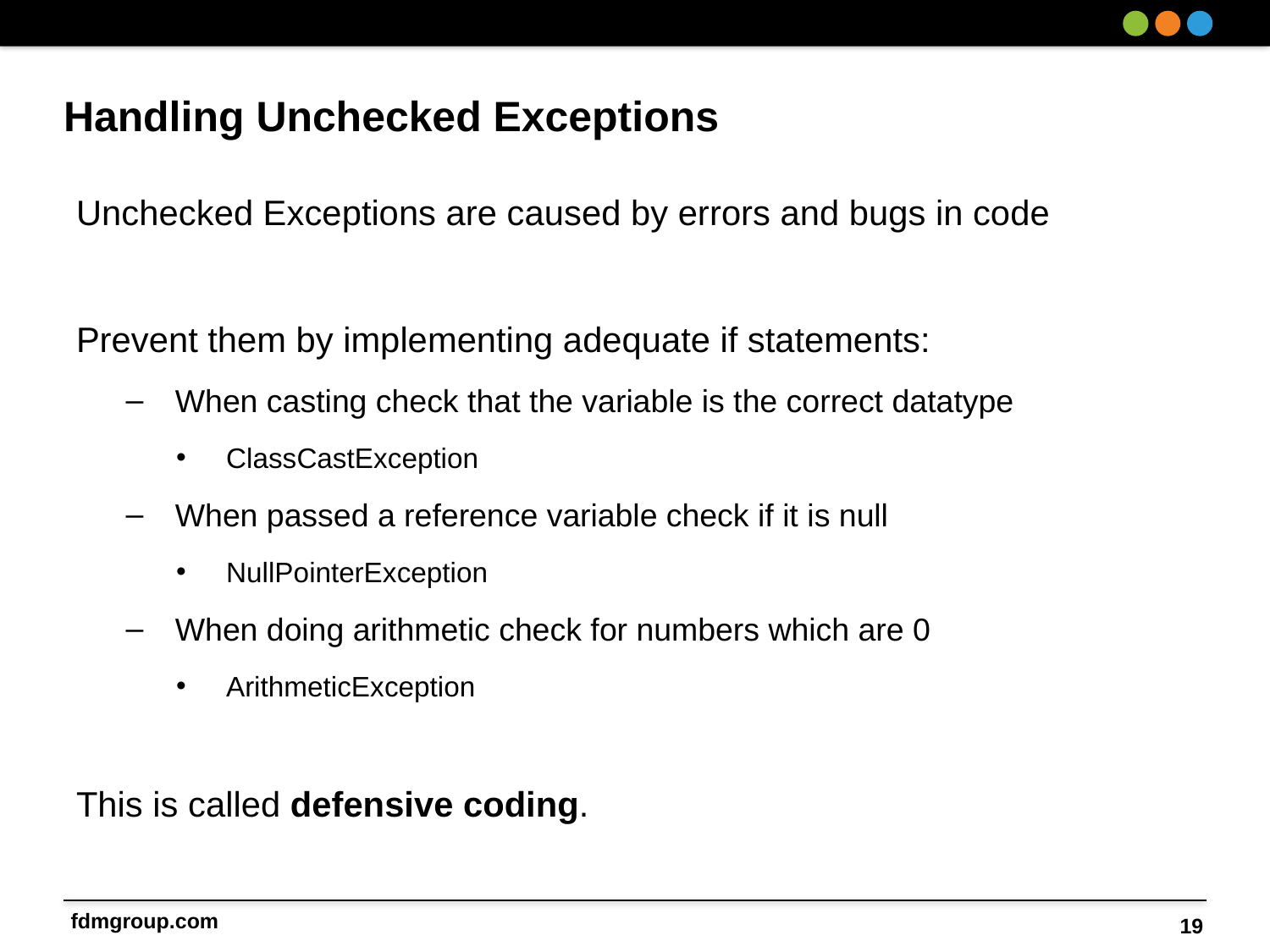

# Handling Unchecked Exceptions
Unchecked Exceptions are caused by errors and bugs in code

Prevent them by implementing adequate if statements:
When casting check that the variable is the correct datatype
ClassCastException
When passed a reference variable check if it is null
NullPointerException
When doing arithmetic check for numbers which are 0
ArithmeticException

This is called defensive coding.
19